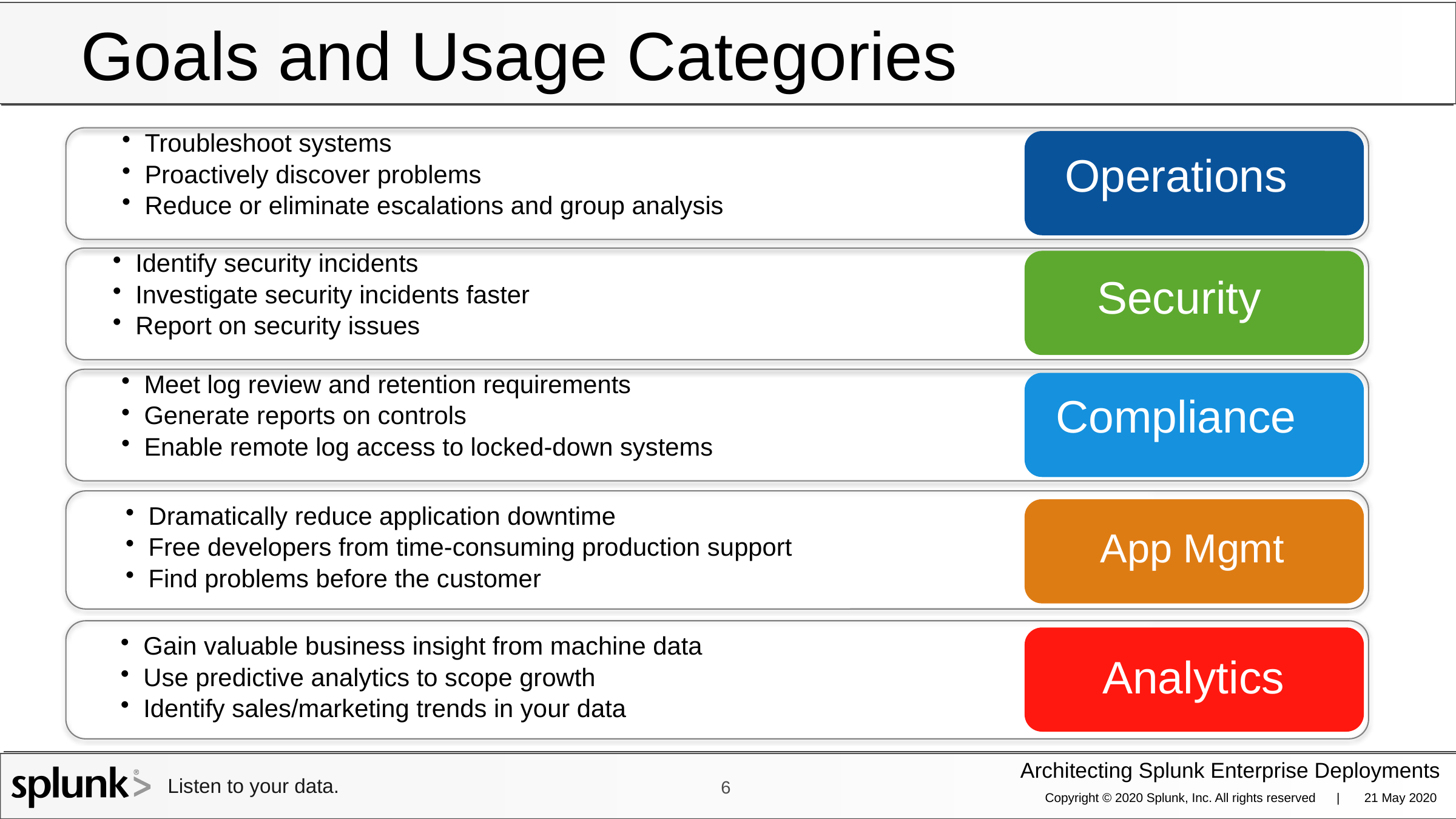

# Goals and Usage Categories

Troubleshoot systems
Proactively discover problems
Reduce or eliminate escalations and group analysis

Operations
Operations

Identify security incidents
Investigate security incidents faster
Report on security issues

Security

Meet log review and retention requirements
Generate reports on controls
Enable remote log access to locked-down systems

Compliance

Dramatically reduce application downtime
Free developers from time-consuming production support
Find problems before the customer

App Mgmt

Gain valuable business insight from machine data
Use predictive analytics to scope growth
Identify sales/marketing trends in your data

Analytics